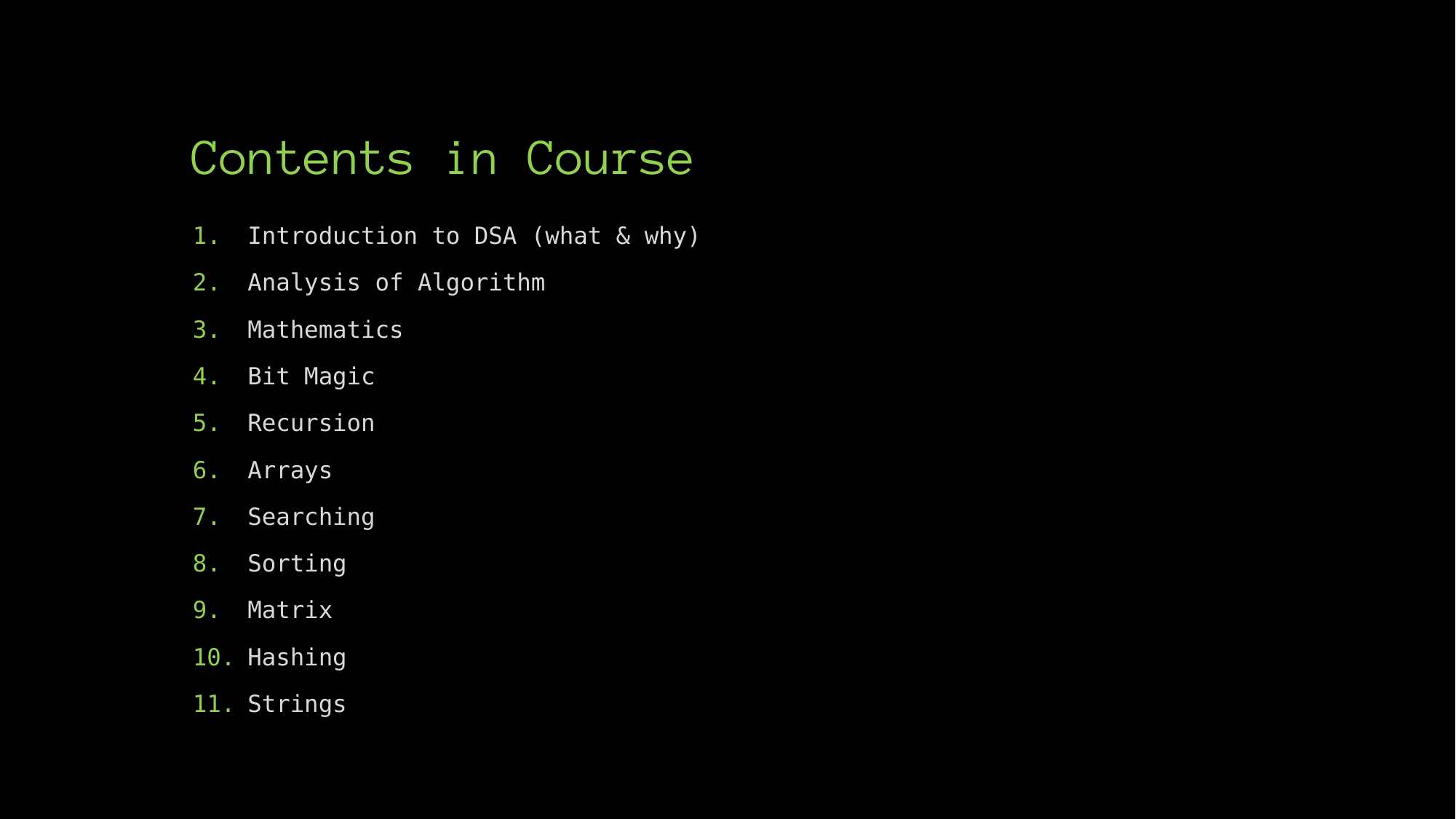

# Contents in Course
Introduction to DSA (what & why)
Analysis of Algorithm
Mathematics
Bit Magic
Recursion
Arrays
Searching
Sorting
Matrix
Hashing
Strings